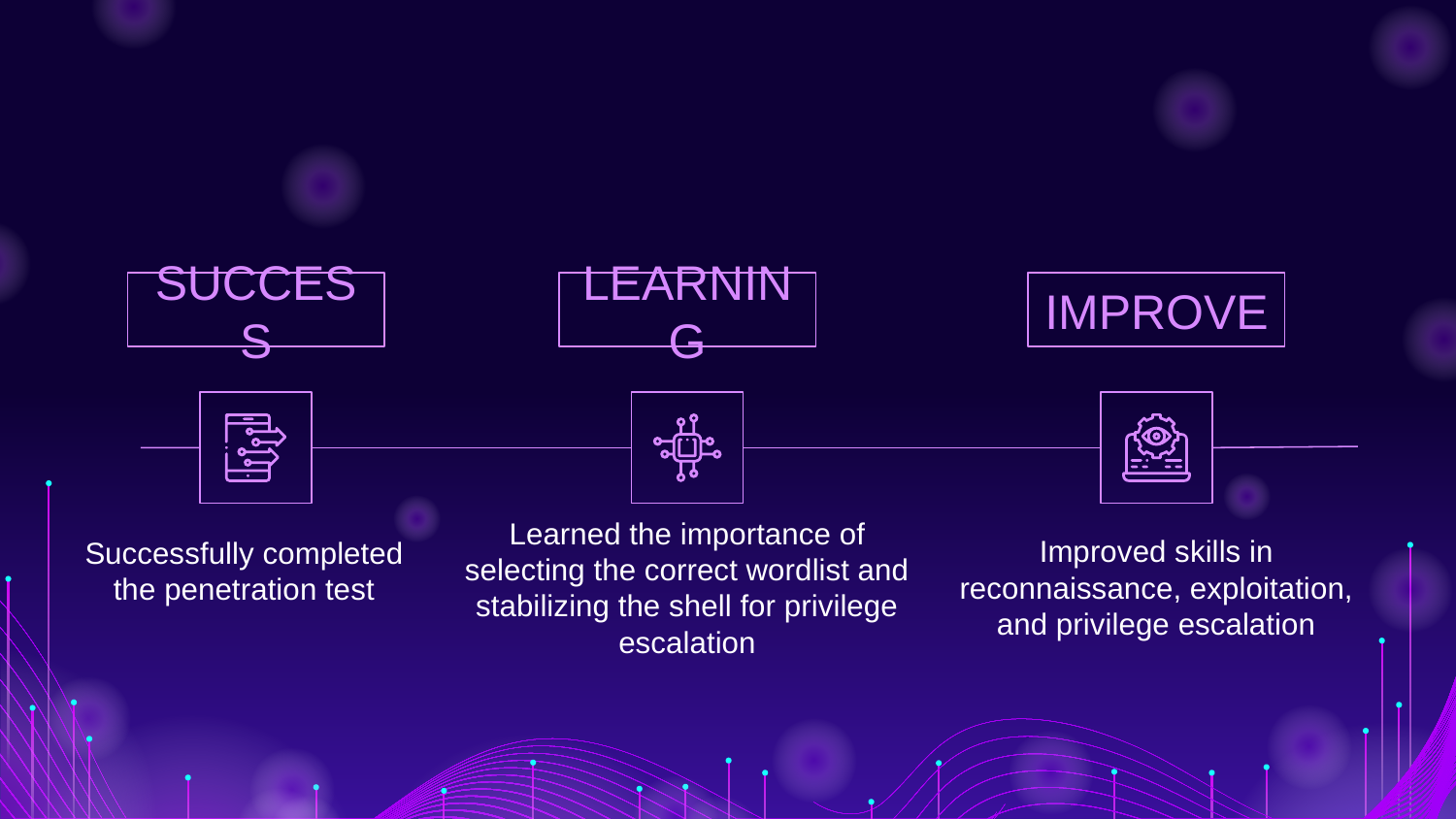

SUCCESS
LEARNING
IMPROVE

Successfully completed the penetration test
Learned the importance of selecting the correct wordlist and stabilizing the shell for privilege escalation
Improved skills in reconnaissance, exploitation, and privilege escalation